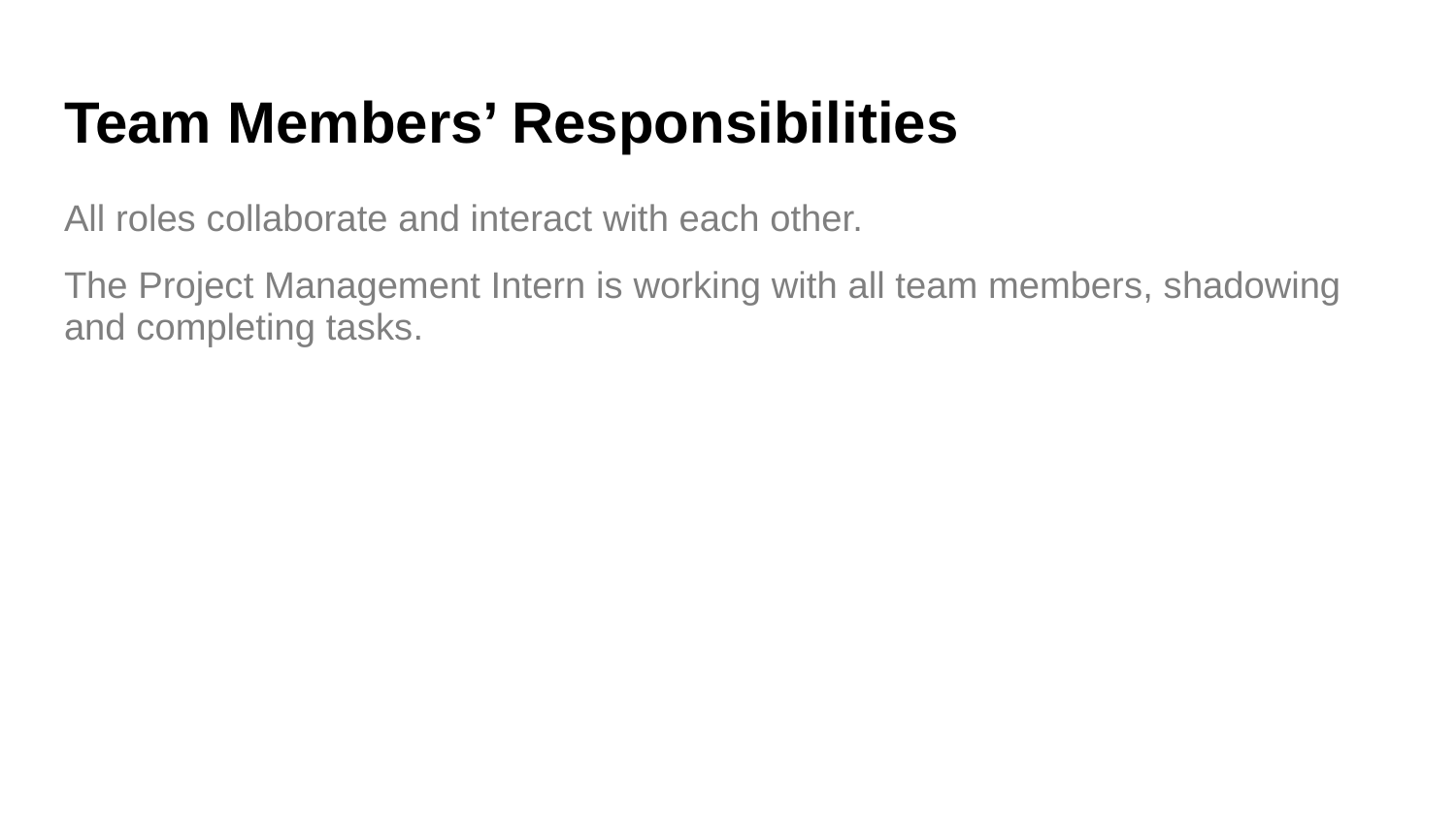

# Team Members’ Responsibilities

All roles collaborate and interact with each other.
The Project Management Intern is working with all team members, shadowing and completing tasks.